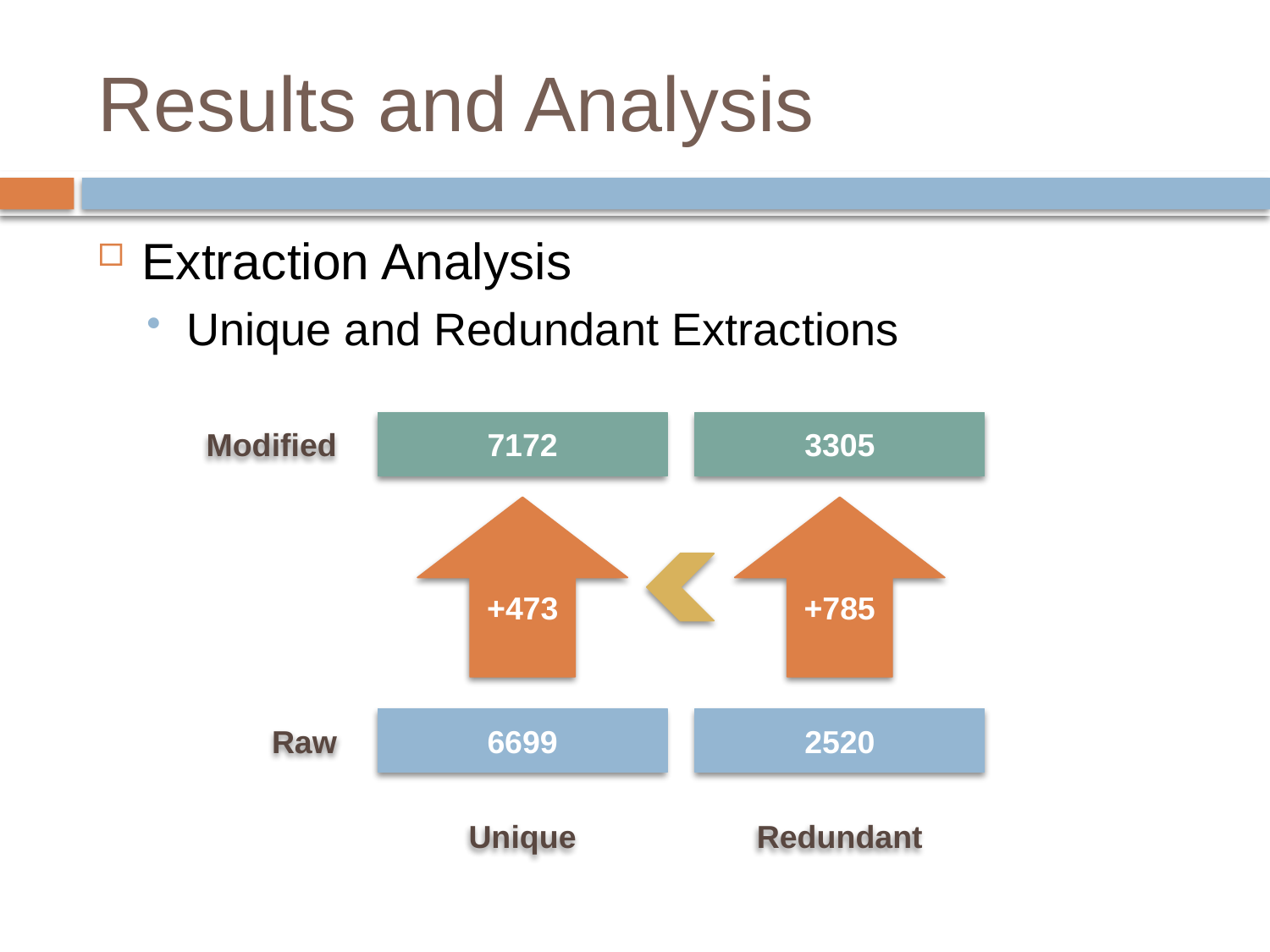

# Results and Analysis
Extraction Analysis
Unique and Redundant Extractions

Modified
7172
3305
+473
+785

Raw
6699
2520
Unique
Redundant